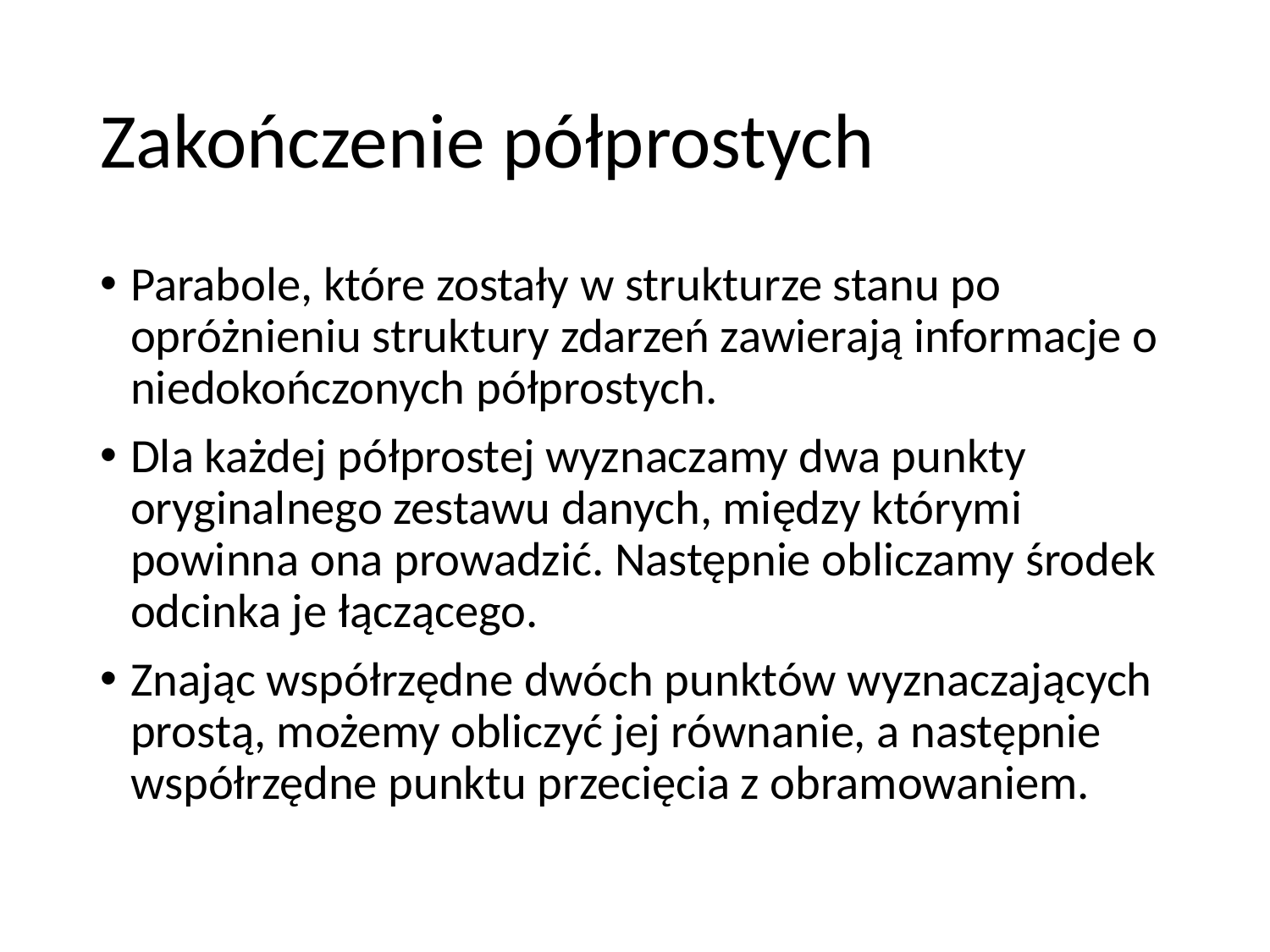

# Zakończenie półprostych
Parabole, które zostały w strukturze stanu po opróżnieniu struktury zdarzeń zawierają informacje o niedokończonych półprostych.
Dla każdej półprostej wyznaczamy dwa punkty oryginalnego zestawu danych, między którymi powinna ona prowadzić. Następnie obliczamy środek odcinka je łączącego.
Znając współrzędne dwóch punktów wyznaczających prostą, możemy obliczyć jej równanie, a następnie współrzędne punktu przecięcia z obramowaniem.